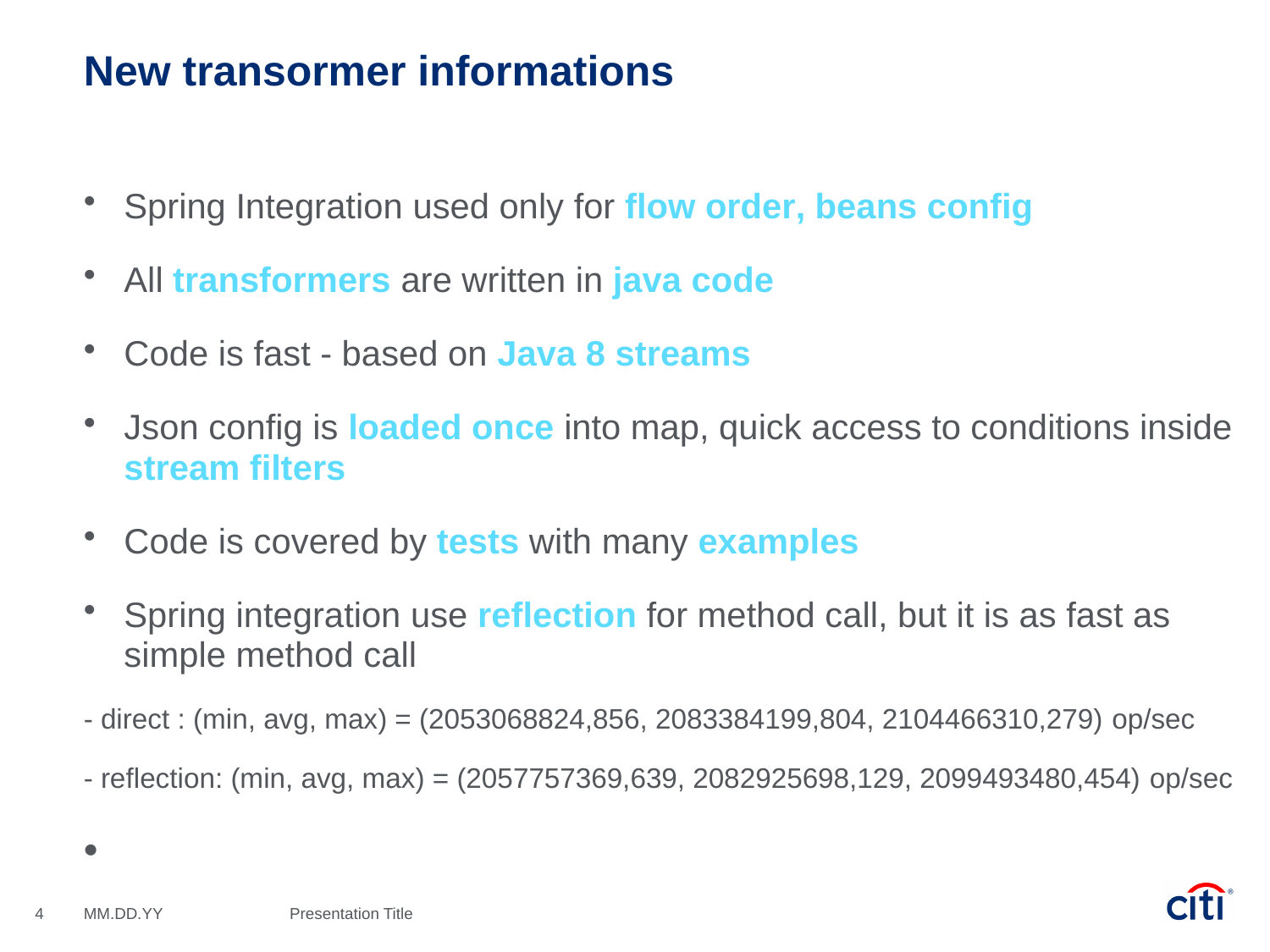

# New transormer informations
Spring Integration used only for flow order, beans config
All transformers are written in java code
Code is fast - based on Java 8 streams
Json config is loaded once into map, quick access to conditions inside stream filters
Code is covered by tests with many examples
Spring integration use reflection for method call, but it is as fast as simple method call
- direct : (min, avg, max) = (2053068824,856, 2083384199,804, 2104466310,279) op/sec
- reflection: (min, avg, max) = (2057757369,639, 2082925698,129, 2099493480,454) op/sec

4
MM.DD.YY
Presentation Title